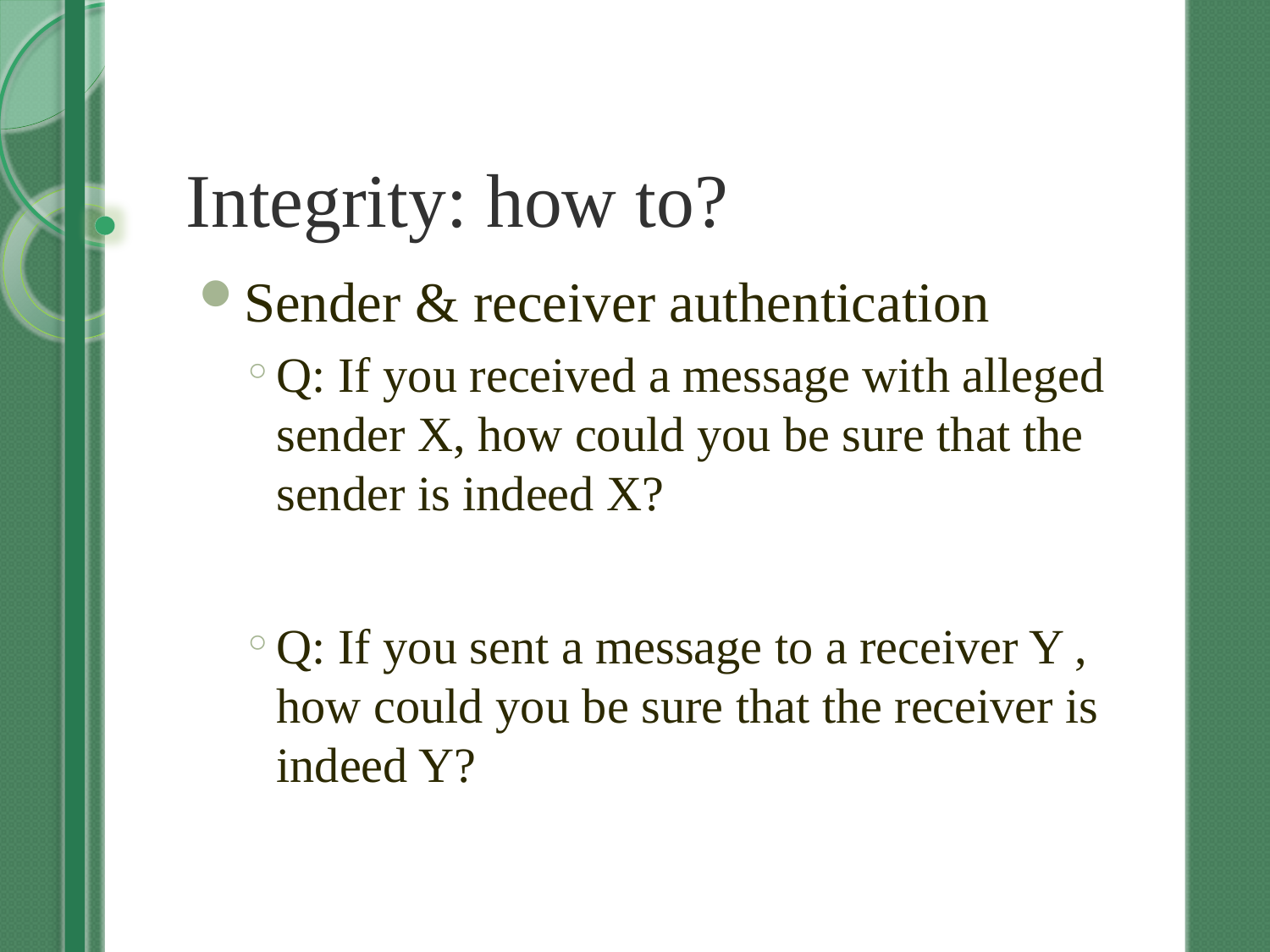

# Integrity: how to?
Sender & receiver authentication
Q: If you received a message with alleged sender X, how could you be sure that the sender is indeed X?

Q: If you sent a message to a receiver Y , how could you be sure that the receiver is indeed Y?